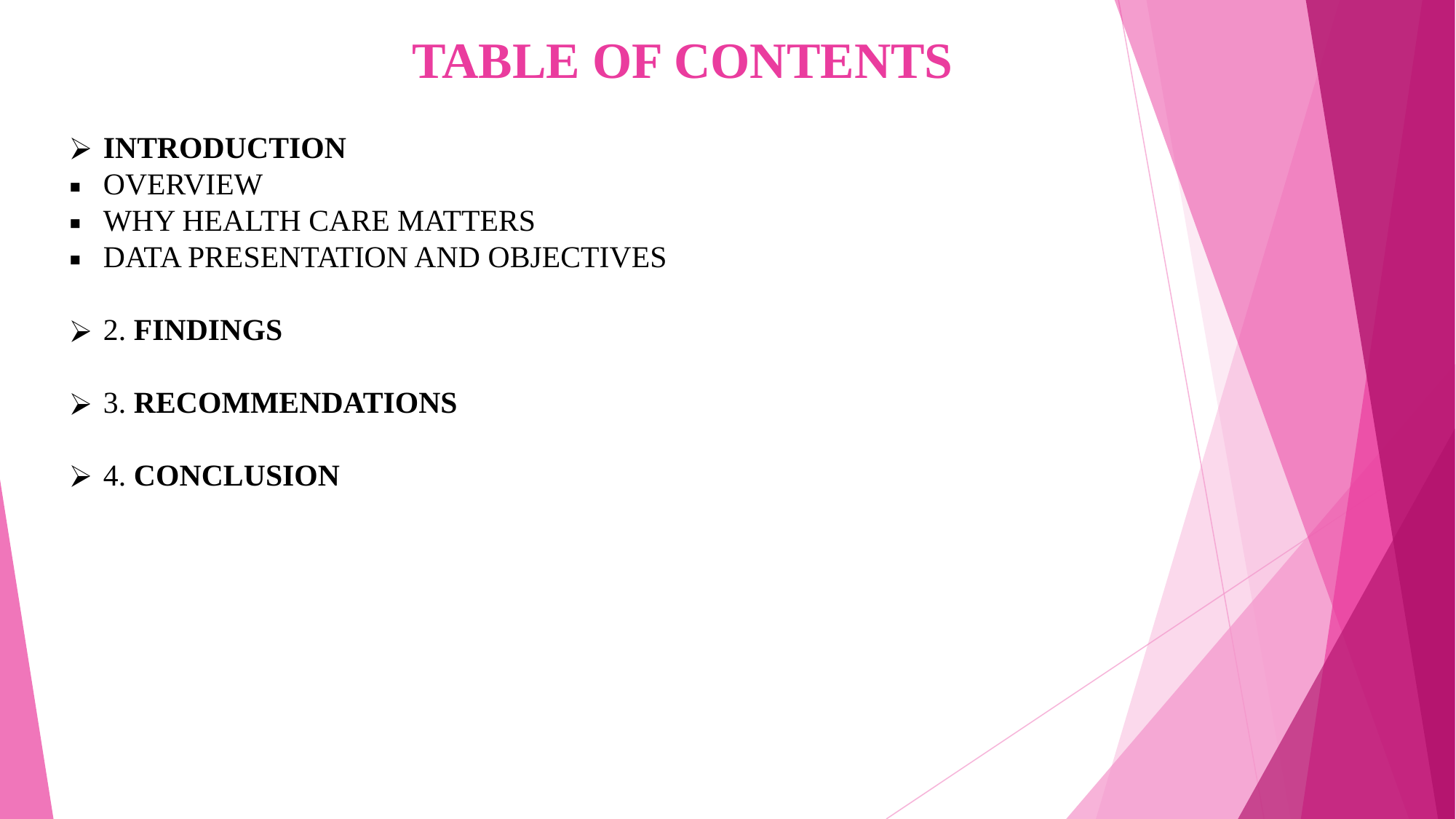

# TABLE OF CONTENTS
INTRODUCTION
OVERVIEW
WHY HEALTH CARE MATTERS
DATA PRESENTATION AND OBJECTIVES

2. FINDINGS

3. RECOMMENDATIONS

4. CONCLUSION